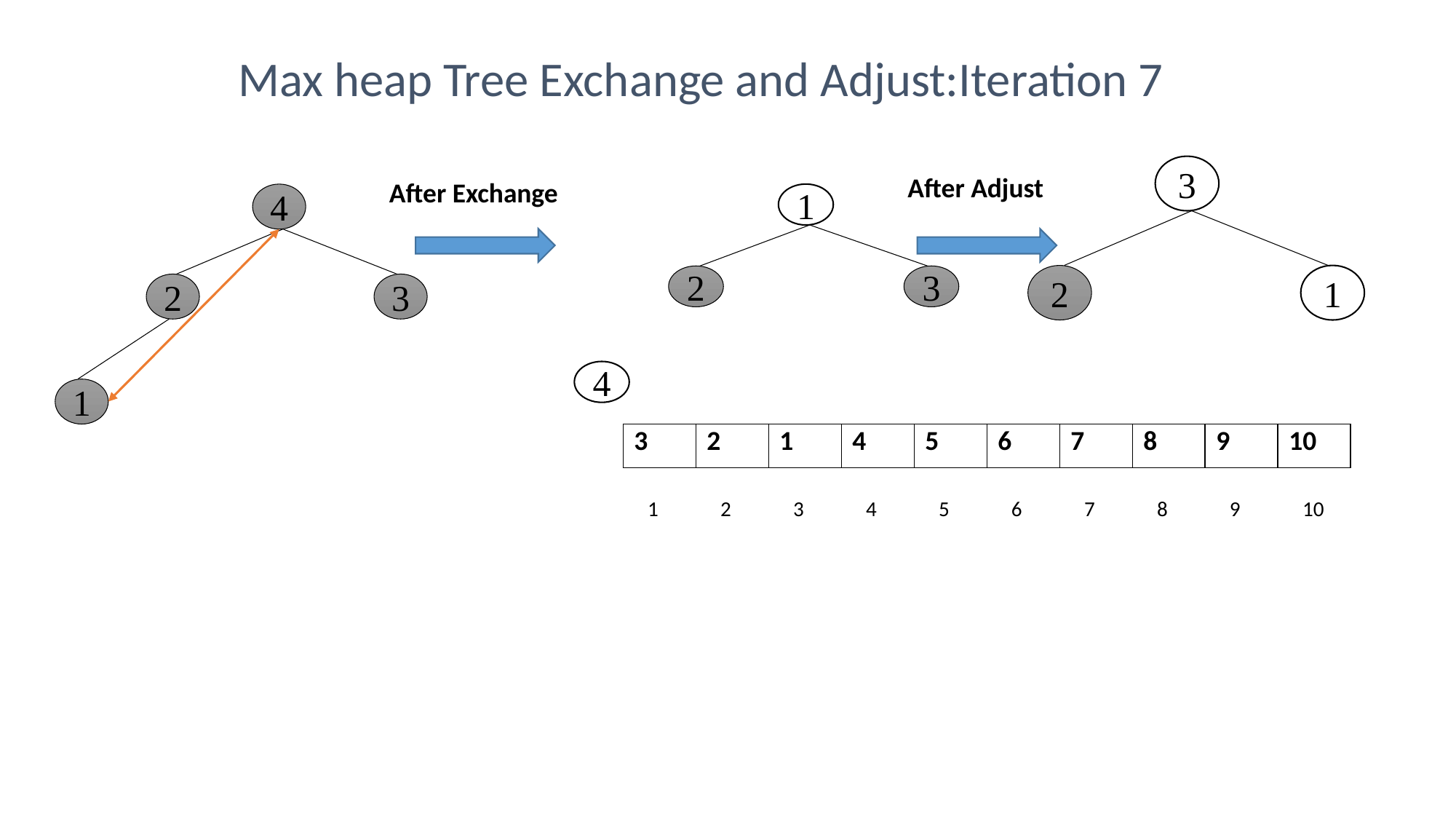

Max heap Tree Exchange and Adjust:Iteration 7
3

2
1
After Adjust
After Exchange
4

2
3

1
1

2
3
4

| 3 | 2 | 1 | 4 | 5 | 6 | 7 | 8 | 9 | 10 |
| --- | --- | --- | --- | --- | --- | --- | --- | --- | --- |
| 1 | 2 | 3 | 4 | 5 | 6 | 7 | 8 | 9 | 10 |
| --- | --- | --- | --- | --- | --- | --- | --- | --- | --- |
49